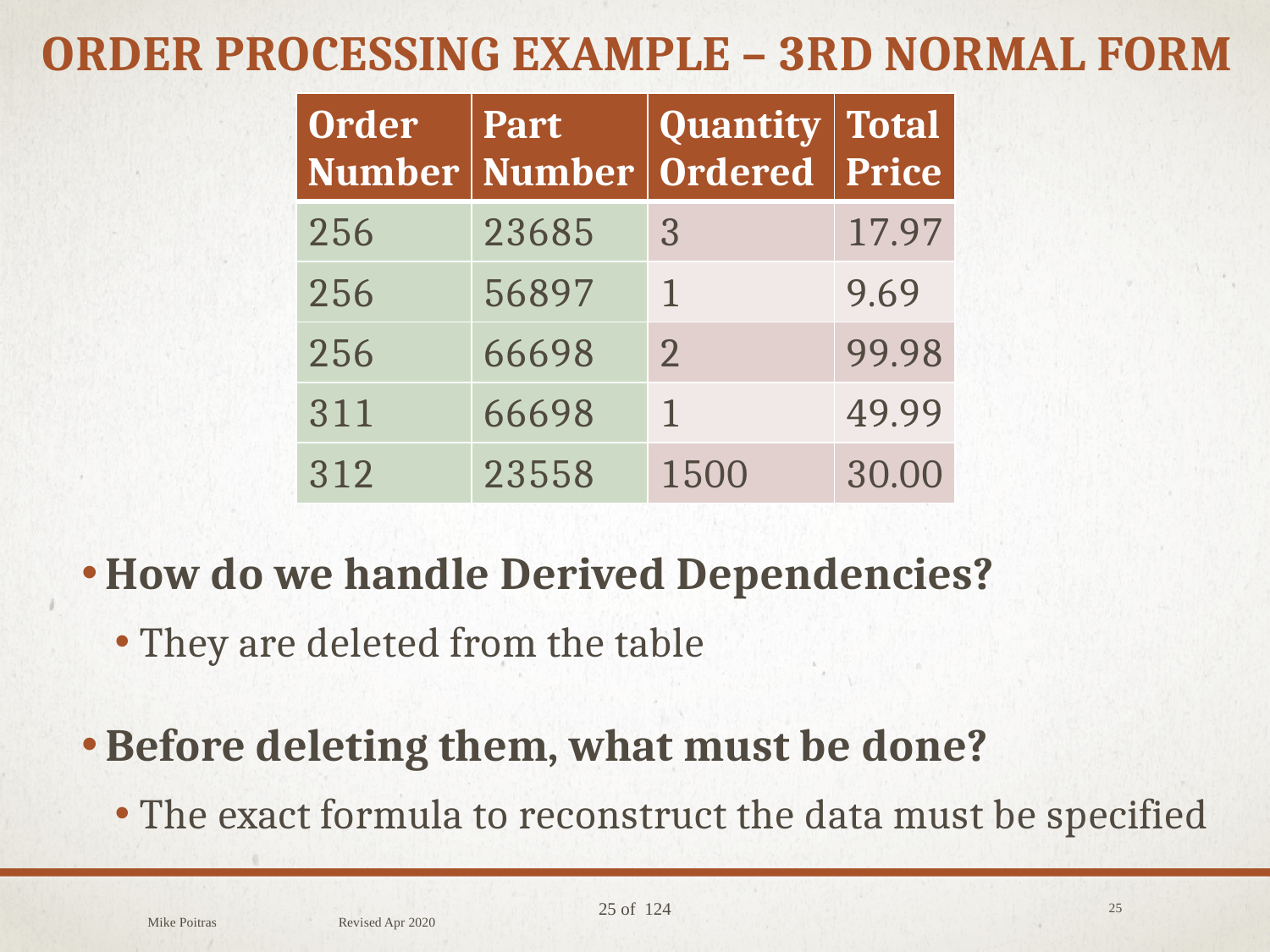

# Order Processing example – 3rd normal form
| Order Number | Part Number | Quantity Ordered | Total Price |
| --- | --- | --- | --- |
| 256 | 23685 | 3 | 17.97 |
| 256 | 56897 | 1 | 9.69 |
| 256 | 66698 | 2 | 99.98 |
| 311 | 66698 | 1 | 49.99 |
| 312 | 23558 | 1500 | 30.00 |
How do we handle Derived Dependencies?
They are deleted from the table

Before deleting them, what must be done?
The exact formula to reconstruct the data must be specified
Mike Poitras                                    Revised Apr 2020
25